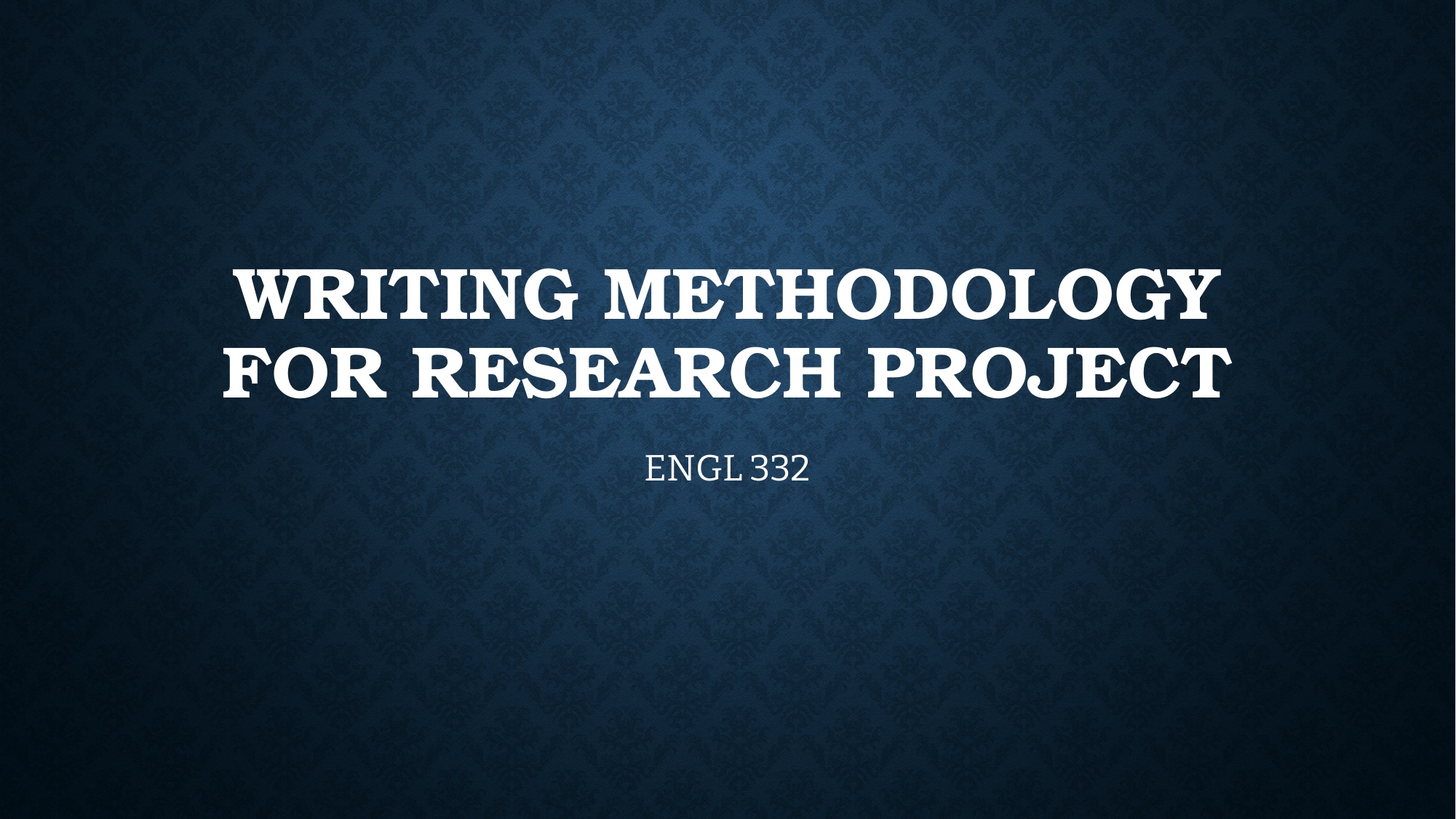

# Writing Methodology for Research Project
ENGL 332